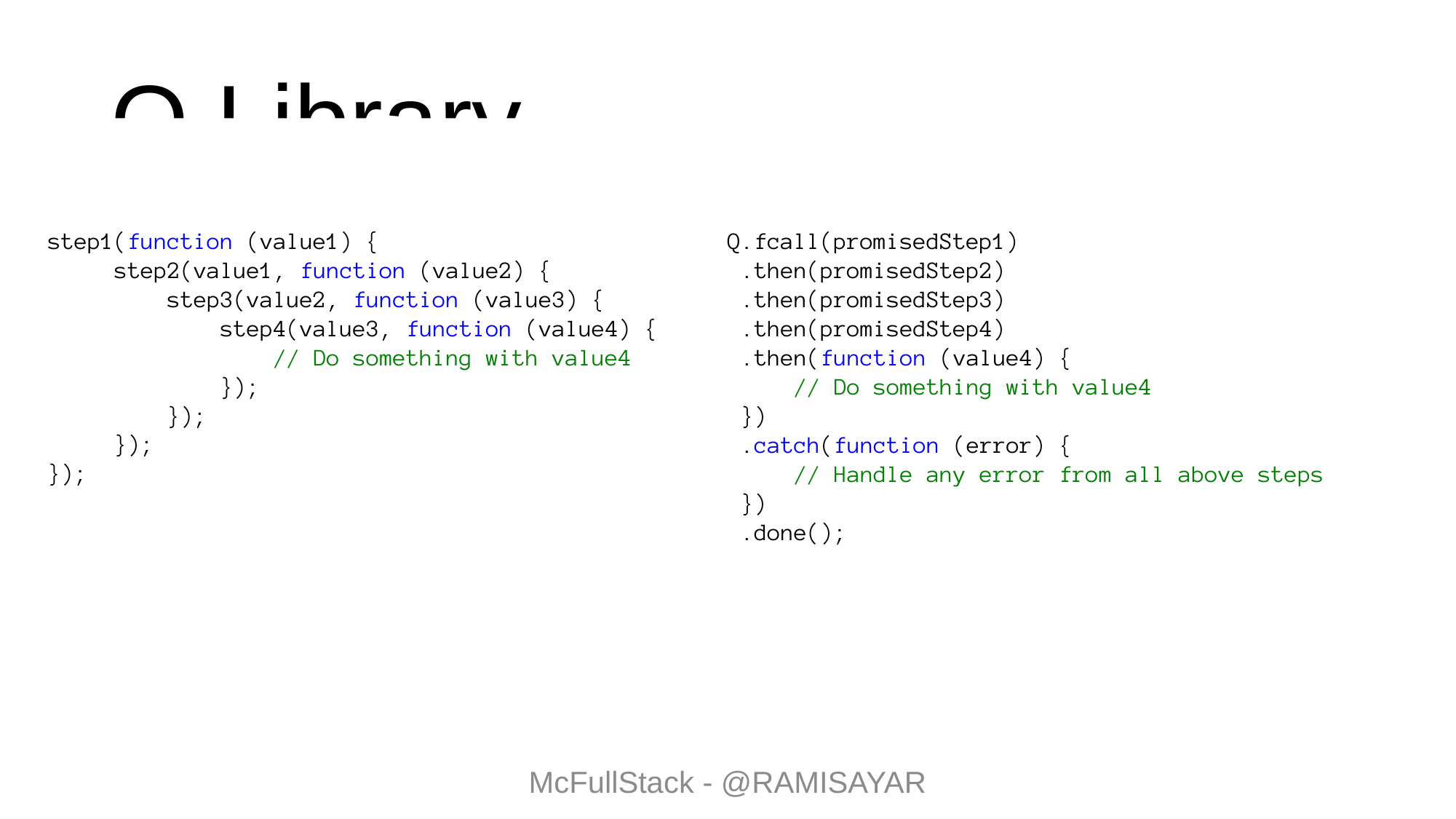

# Q Library
step1(function (value1) {
     step2(value1, function (value2) {
         step3(value2, function (value3) {
             step4(value3, function (value4) {
                 // Do something with value4
             });
         });
     });
});
Q.fcall(promisedStep1)
 .then(promisedStep2)
 .then(promisedStep3)
 .then(promisedStep4)
 .then(function (value4) {
     // Do something with value4
 })
 .catch(function (error) {
     // Handle any error from all above steps
 })
 .done();
McFullStack - @RAMISAYAR